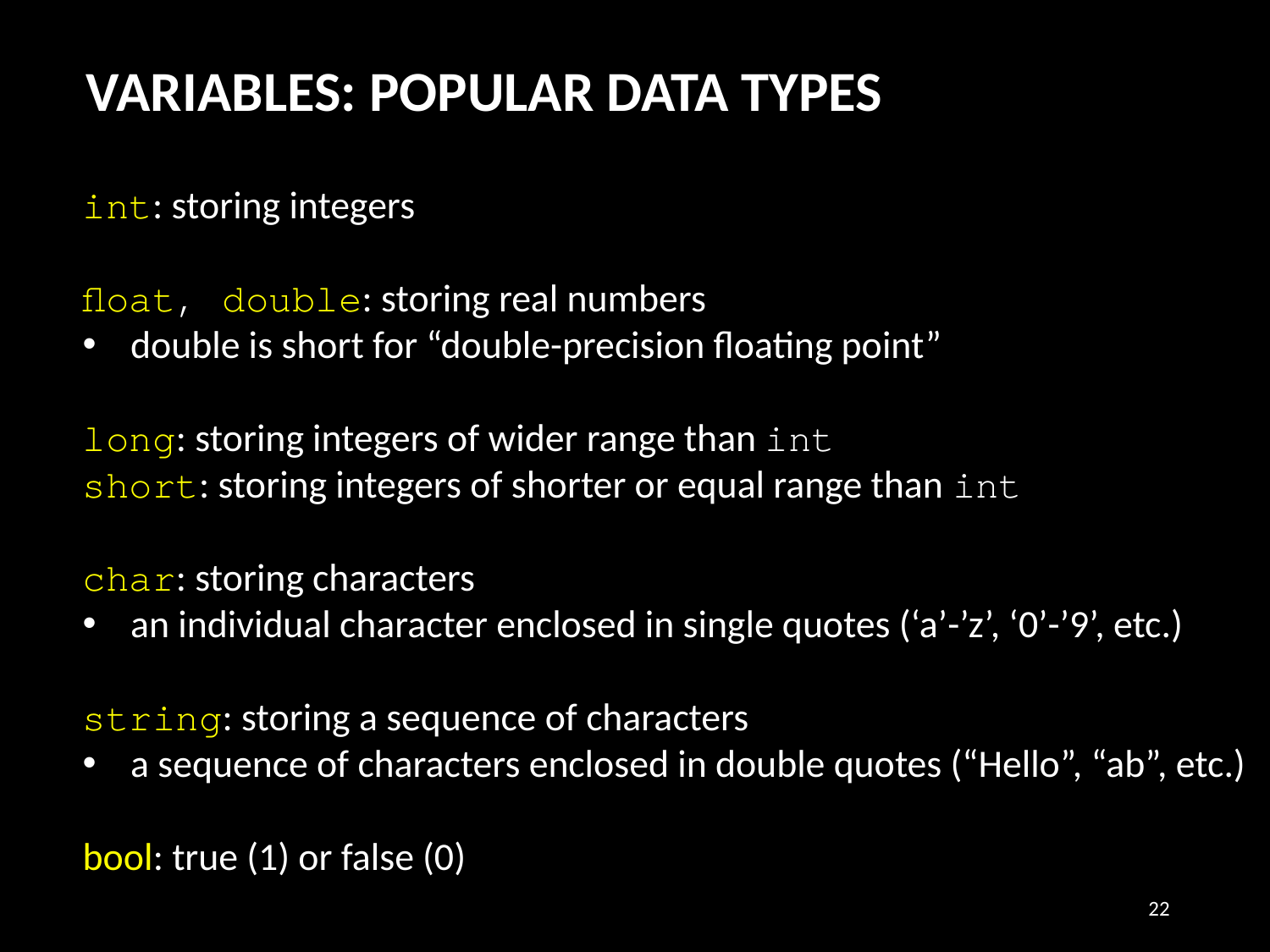

VARIABLES: POPULAR DATA TYPES
int: storing integers

float, double: storing real numbers
double is short for “double-precision floating point”

long: storing integers of wider range than int
short: storing integers of shorter or equal range than int

char: storing characters
an individual character enclosed in single quotes (‘a’-’z’, ‘0’-’9’, etc.)

string: storing a sequence of characters
a sequence of characters enclosed in double quotes (“Hello”, “ab”, etc.)

bool: true (1) or false (0)
22